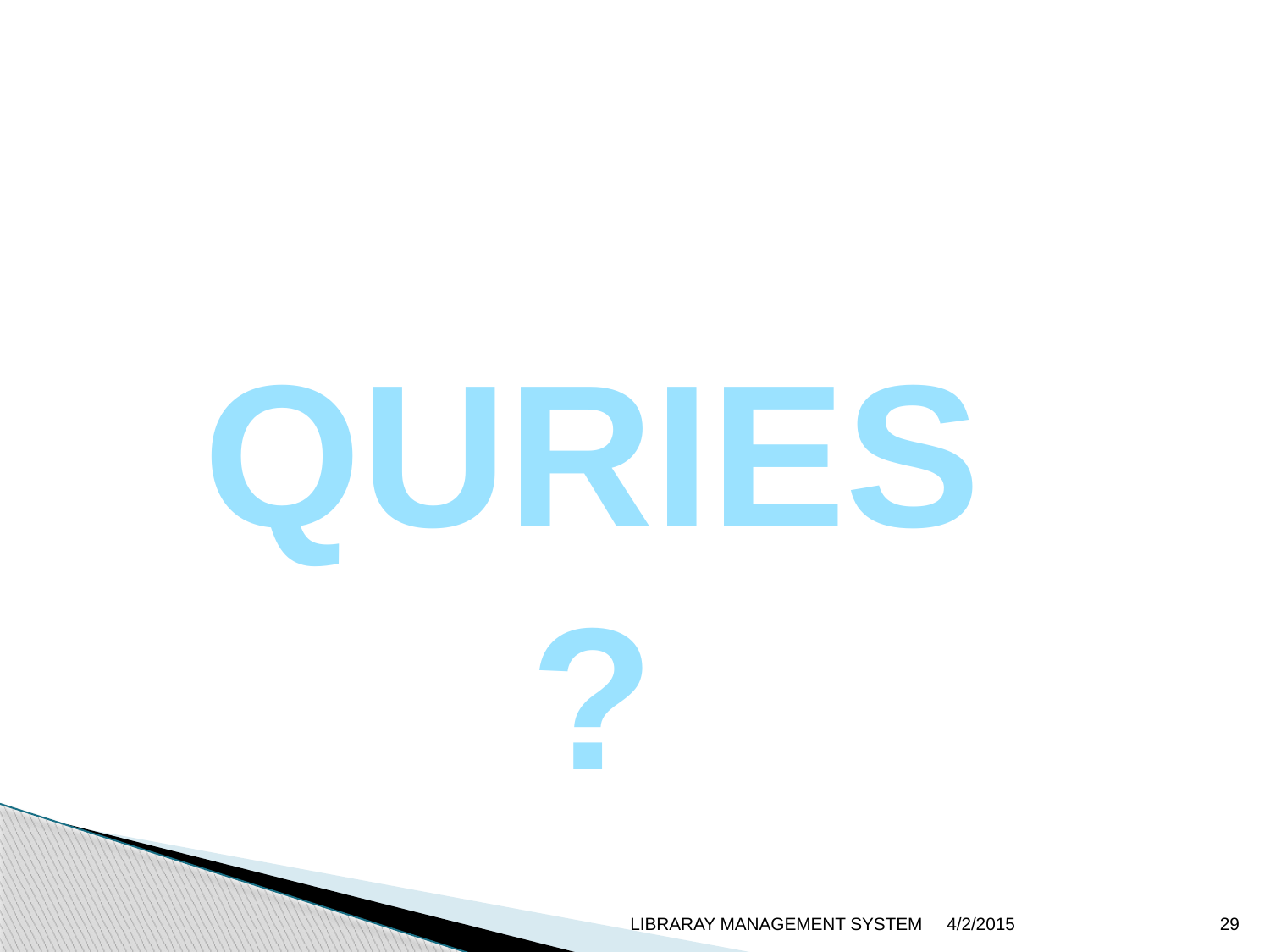

QURIES ?
LIBRARAY MANAGEMENT SYSTEM
4/2/2015
29